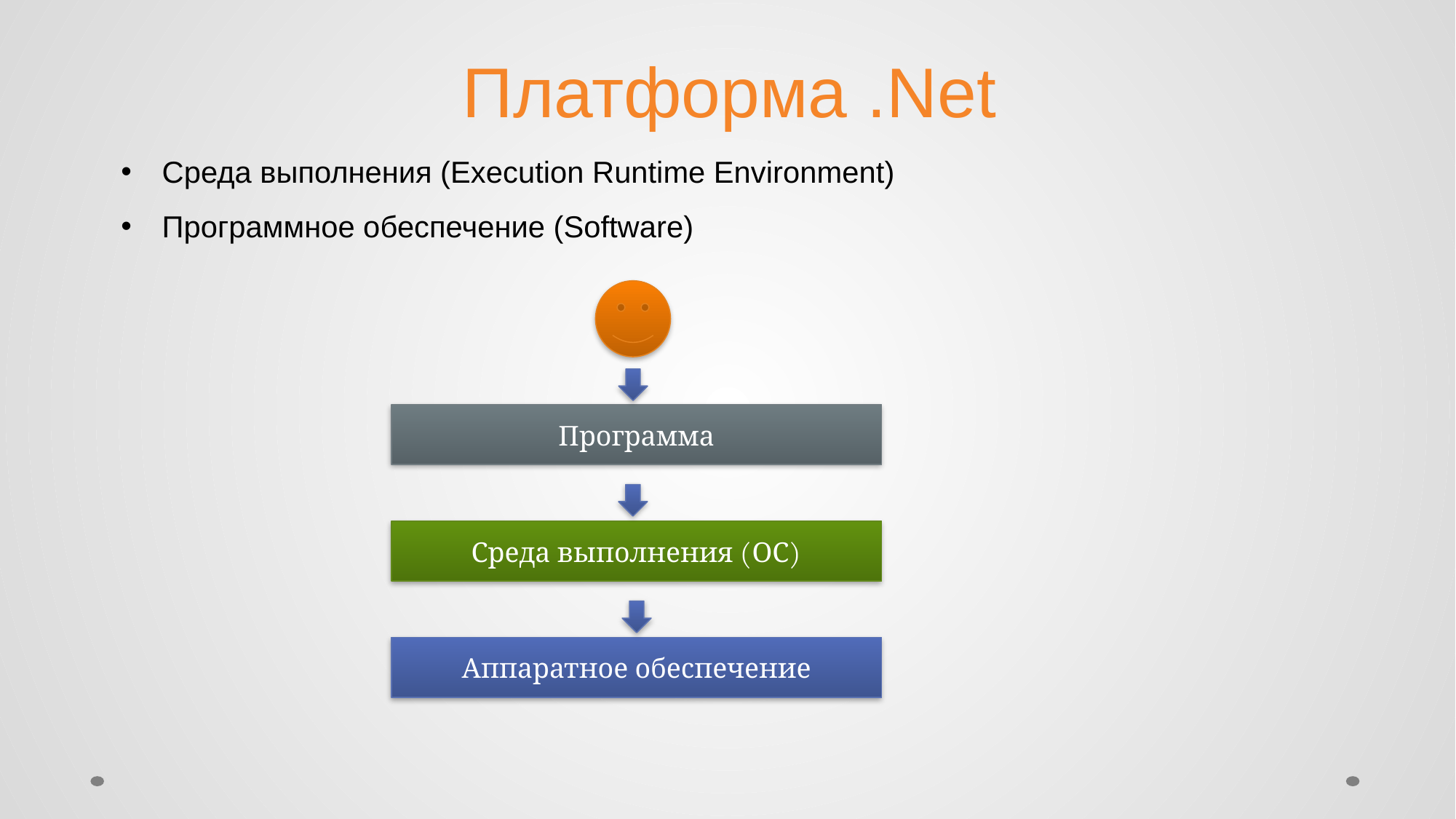

# Платформа .Net
Среда выполнения (Execution Runtime Environment)
Программное обеспечение (Software)

Программа

Среда выполнения (ОС)

Аппаратное обеспечение